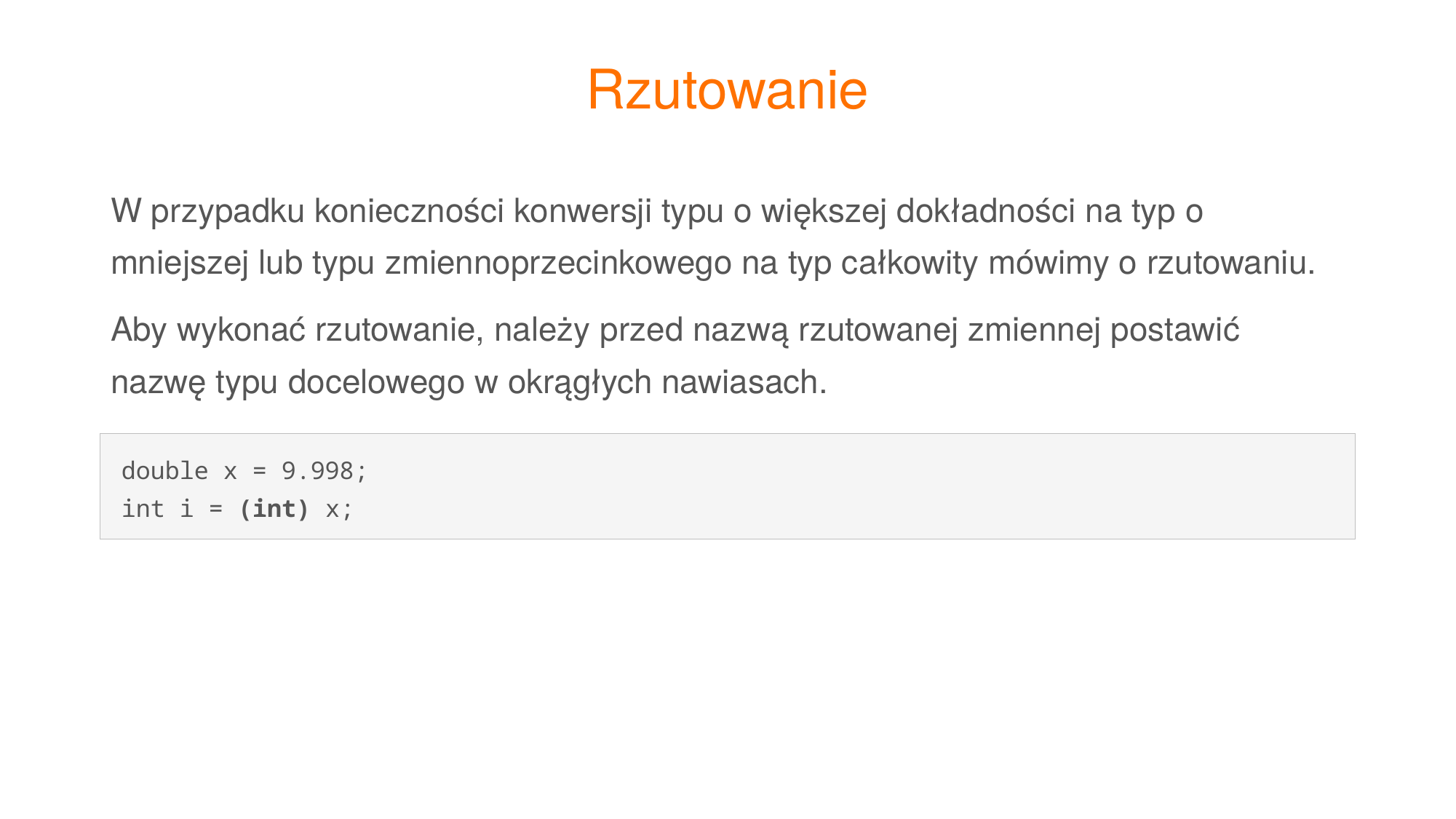

# Rzutowanie
W przypadku konieczności konwersji typu o większej dokładności na typ o mniejszej lub typu zmiennoprzecinkowego na typ całkowity mówimy o rzutowaniu.
Aby wykonać rzutowanie, należy przed nazwą rzutowanej zmiennej postawić nazwę typu docelowego w okrągłych nawiasach.
double x = 9.998;
int i = (int) x;